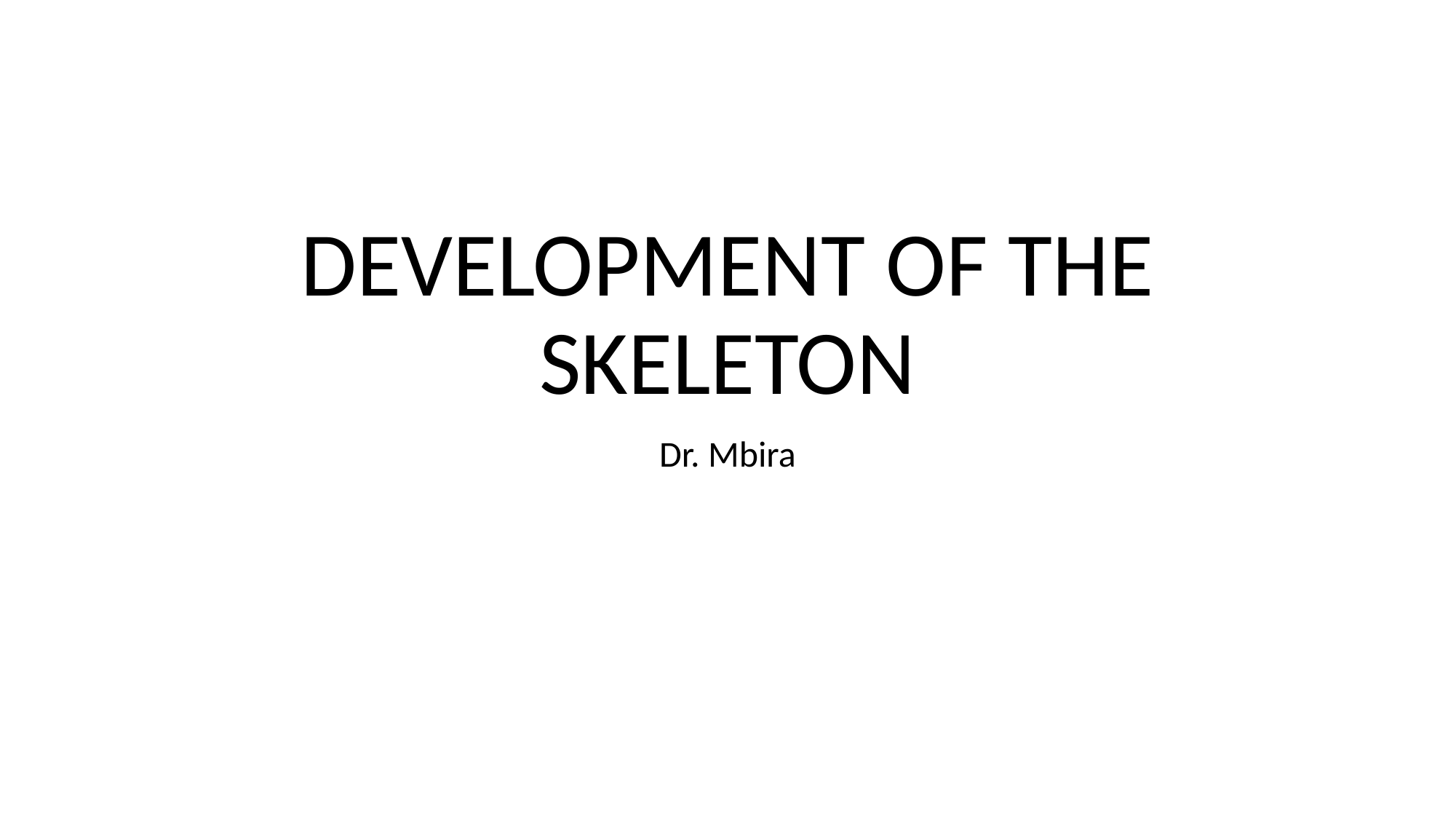

# DEVELOPMENT OF THE SKELETON
Dr. Mbira